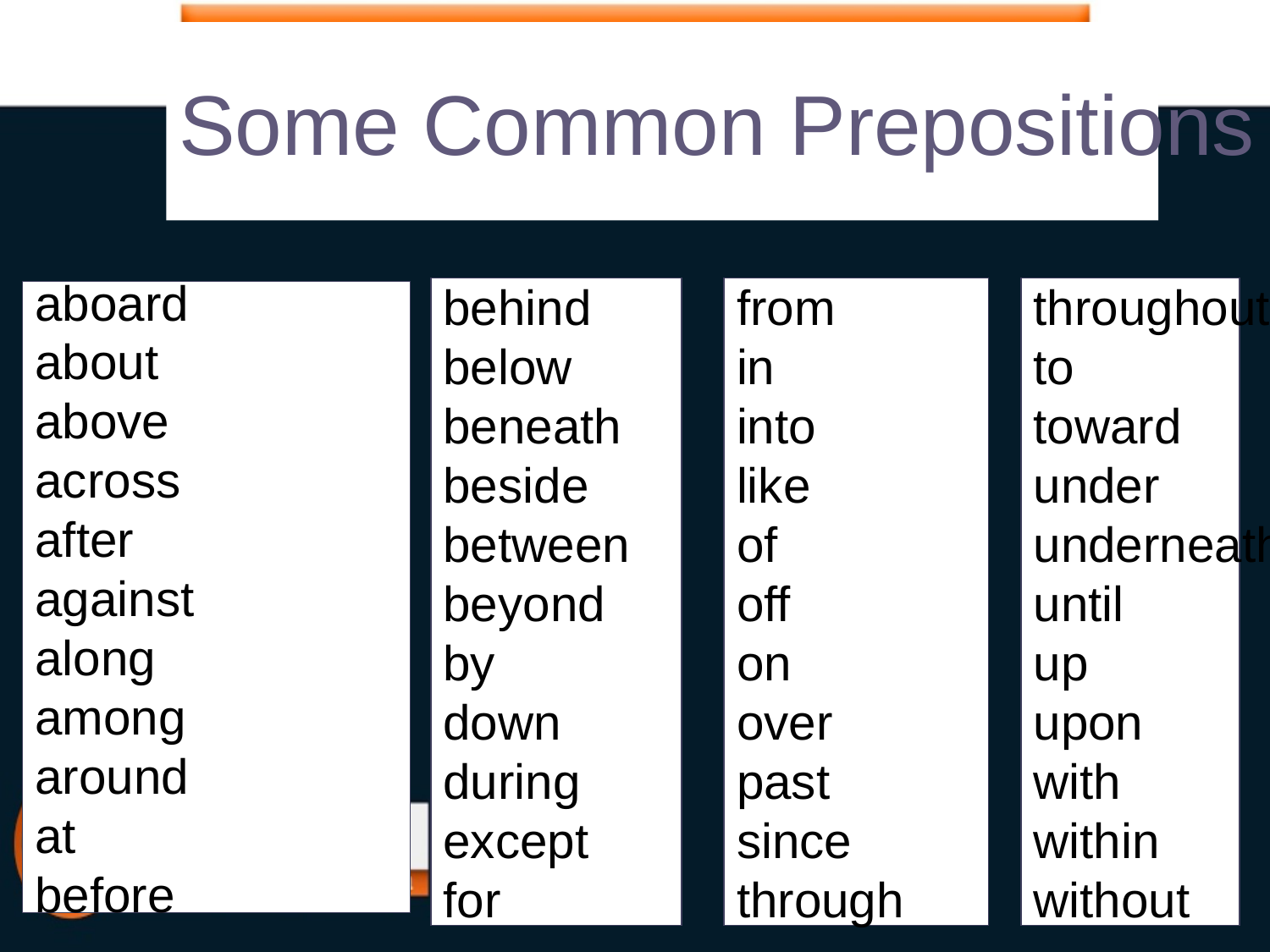

Some Common Prepositions
behind
below
beneath
beside
between
beyond
by
down
during
except
for
from
in
into
like
of
off
on
over
past
since
through

throughout
to
toward
under
underneath
until
up
upon
with
within
without

aboard
about
above
across
after
against
along
among
around
at
before